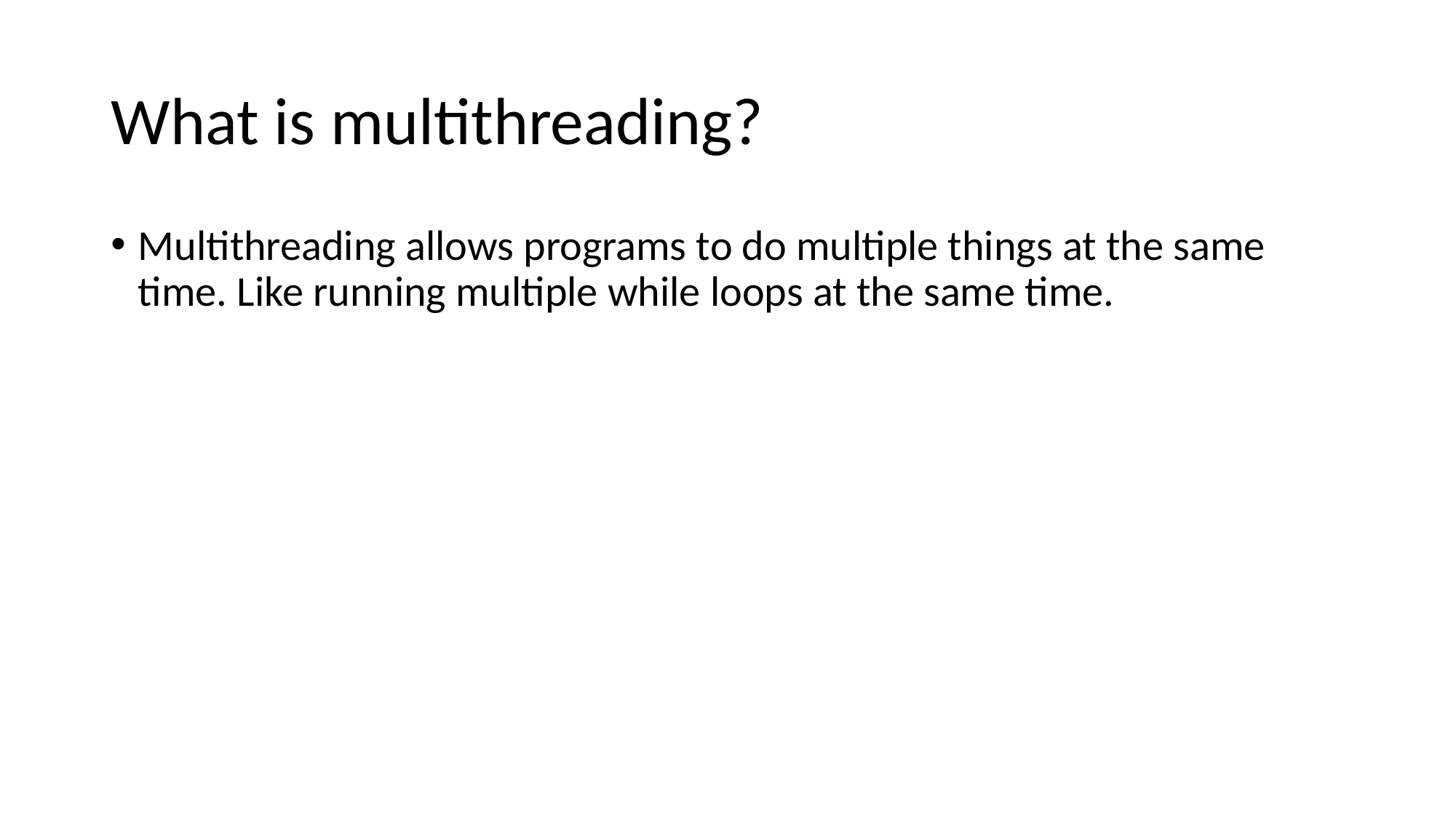

# What is multithreading?
Multithreading allows programs to do multiple things at the same time. Like running multiple while loops at the same time.